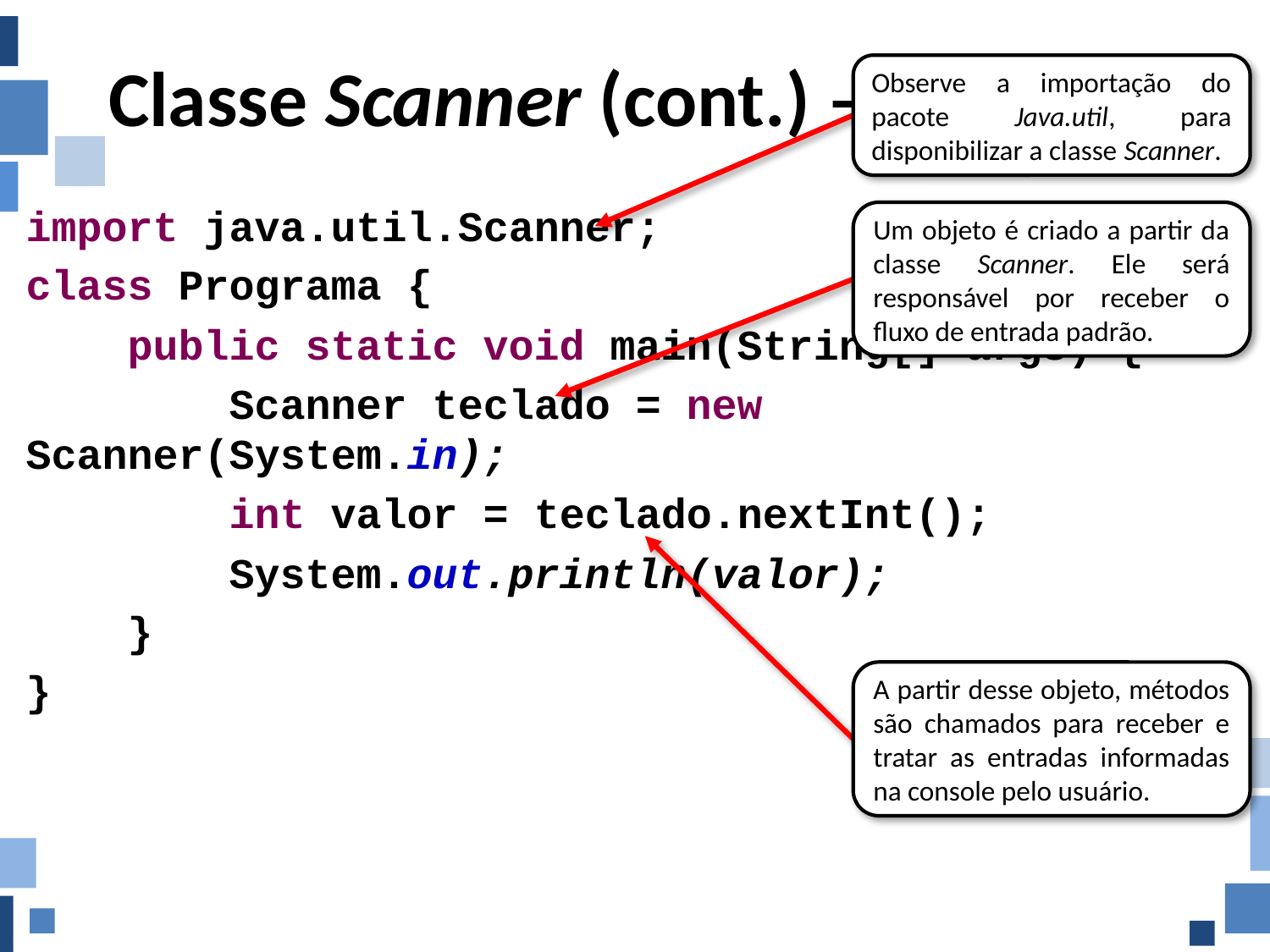

# Classe Scanner (cont.) – prática 16
Observe a importação do pacote Java.util, para disponibilizar a classe Scanner.
import java.util.Scanner;
class Programa {
    public static void main(String[] args) {
        Scanner teclado = new Scanner(System.in);
        int valor = teclado.nextInt();
        System.out.println(valor);
    }
}
Um objeto é criado a partir da classe Scanner. Ele será responsável por receber o fluxo de entrada padrão.
A partir desse objeto, métodos são chamados para receber e tratar as entradas informadas na console pelo usuário.